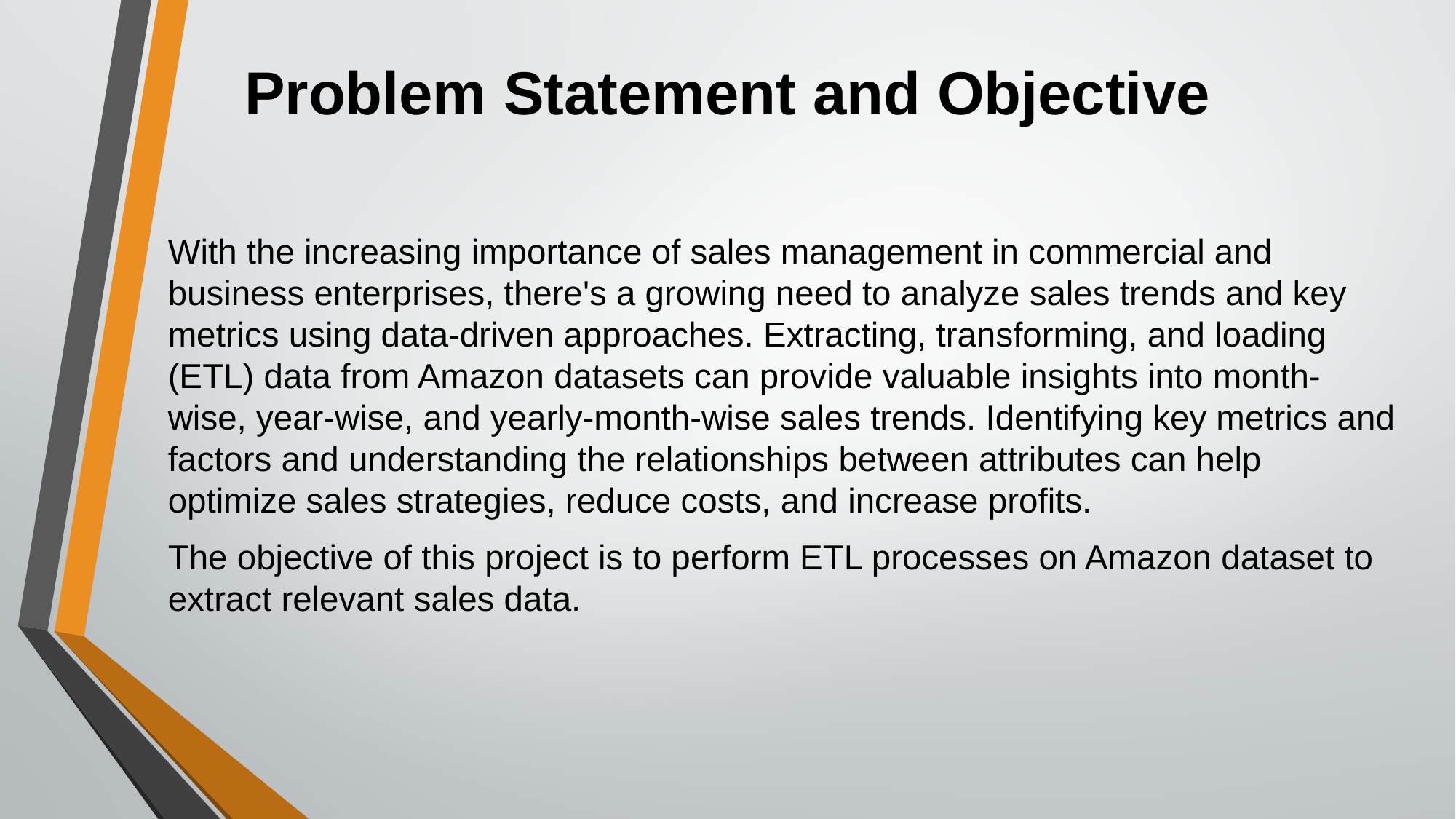

# Problem Statement and Objective
With the increasing importance of sales management in commercial and business enterprises, there's a growing need to analyze sales trends and key metrics using data-driven approaches. Extracting, transforming, and loading (ETL) data from Amazon datasets can provide valuable insights into month-wise, year-wise, and yearly-month-wise sales trends. Identifying key metrics and factors and understanding the relationships between attributes can help optimize sales strategies, reduce costs, and increase profits.
The objective of this project is to perform ETL processes on Amazon dataset to extract relevant sales data.